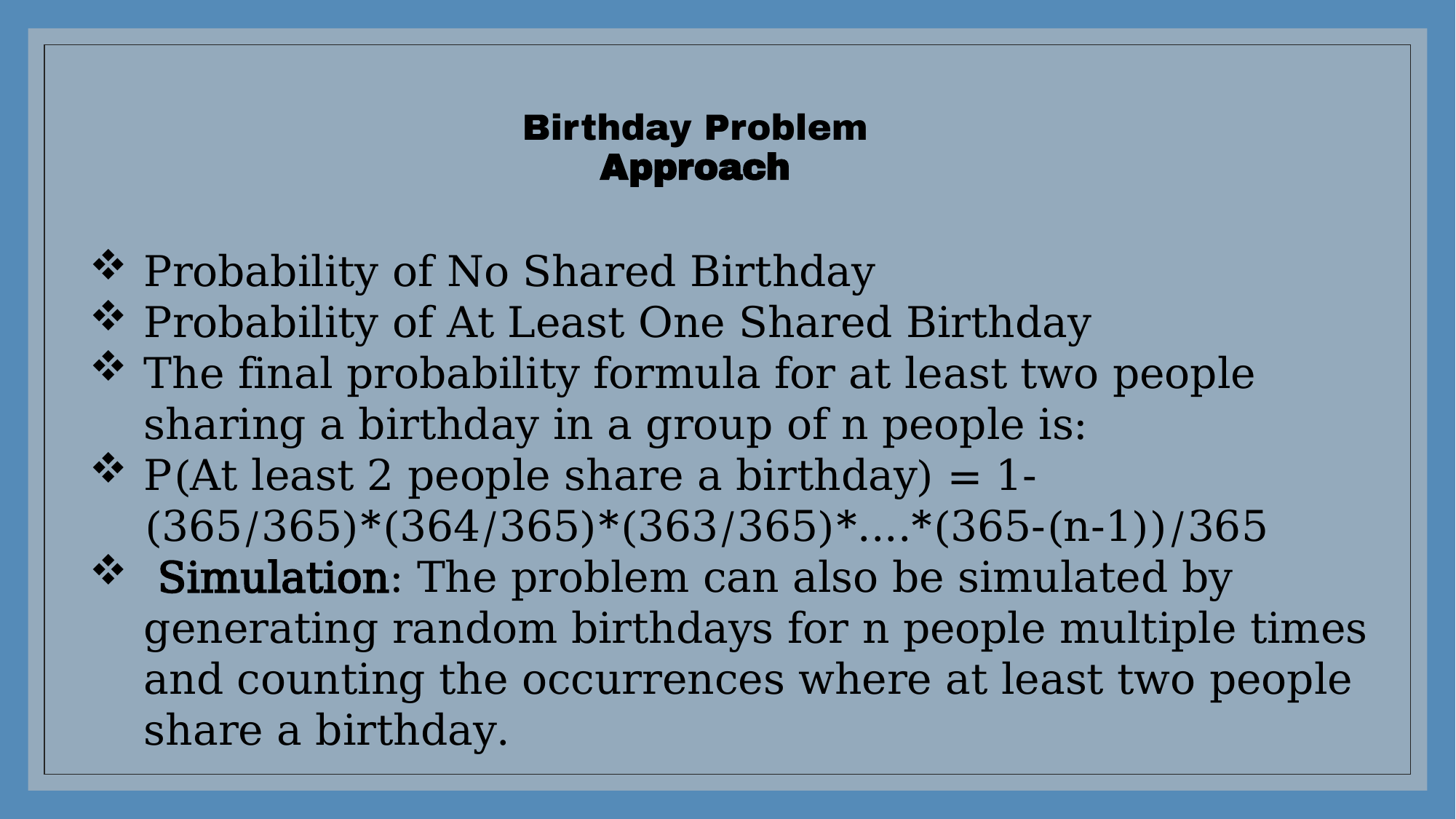

# Birthday Problem Approach

Probability of No Shared Birthday
Probability of At Least One Shared Birthday
The final probability formula for at least two people sharing a birthday in a group of n people is:
P(At least 2 people share a birthday) = 1-             (365/365)*(364/365)*(363/365)*....*(365-(n-1))/365
 Simulation: The problem can also be simulated by generating random birthdays for n people multiple times and counting the occurrences where at least two people share a birthday.